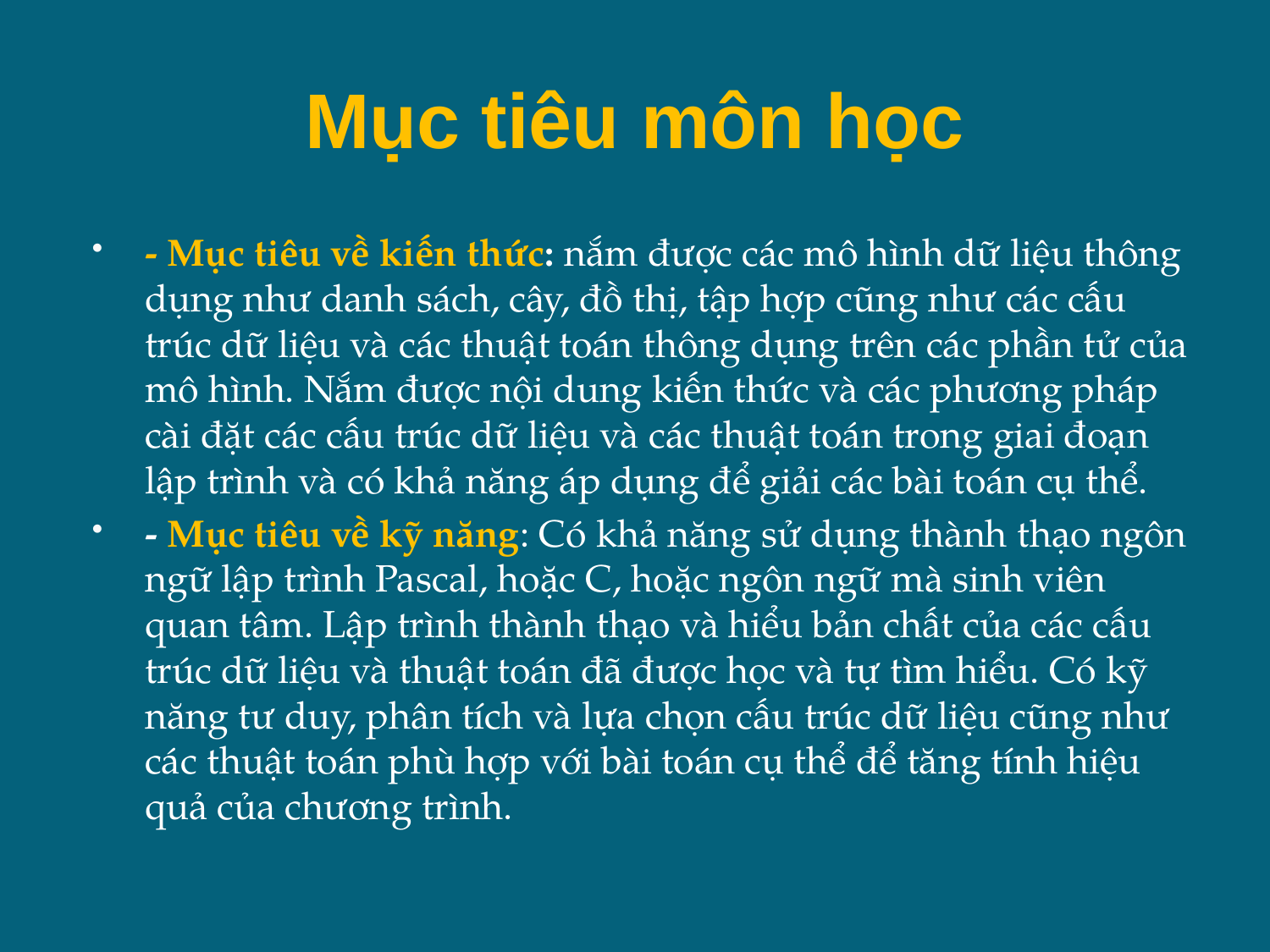

# Mục tiêu môn học
- Mục tiêu về kiến thức: nắm được các mô hình dữ liệu thông dụng như danh sách, cây, đồ thị, tập hợp cũng như các cấu trúc dữ liệu và các thuật toán thông dụng trên các phần tử của mô hình. Nắm được nội dung kiến thức và các phương pháp cài đặt các cấu trúc dữ liệu và các thuật toán trong giai đoạn lập trình và có khả năng áp dụng để giải các bài toán cụ thể.
- Mục tiêu về kỹ năng: Có khả năng sử dụng thành thạo ngôn ngữ lập trình Pascal, hoặc C, hoặc ngôn ngữ mà sinh viên quan tâm. Lập trình thành thạo và hiểu bản chất của các cấu trúc dữ liệu và thuật toán đã được học và tự tìm hiểu. Có kỹ năng tư duy, phân tích và lựa chọn cấu trúc dữ liệu cũng như các thuật toán phù hợp với bài toán cụ thể để tăng tính hiệu quả của chương trình.